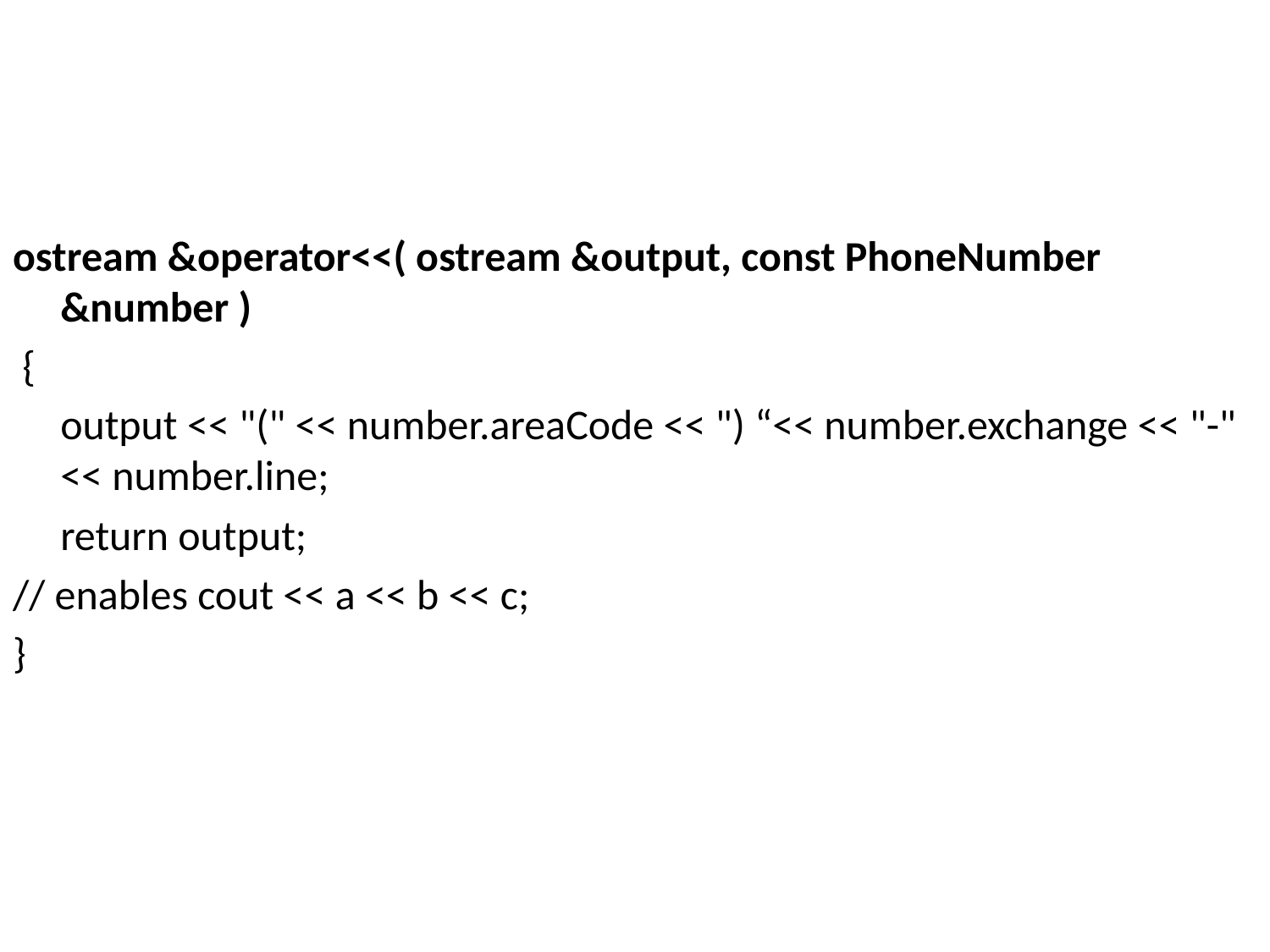

ostream &operator<<( ostream &output, const PhoneNumber &number )
 {
	output << "(" << number.areaCode << ") “<< number.exchange << "-" << number.line;
	return output;
// enables cout << a << b << c;
}